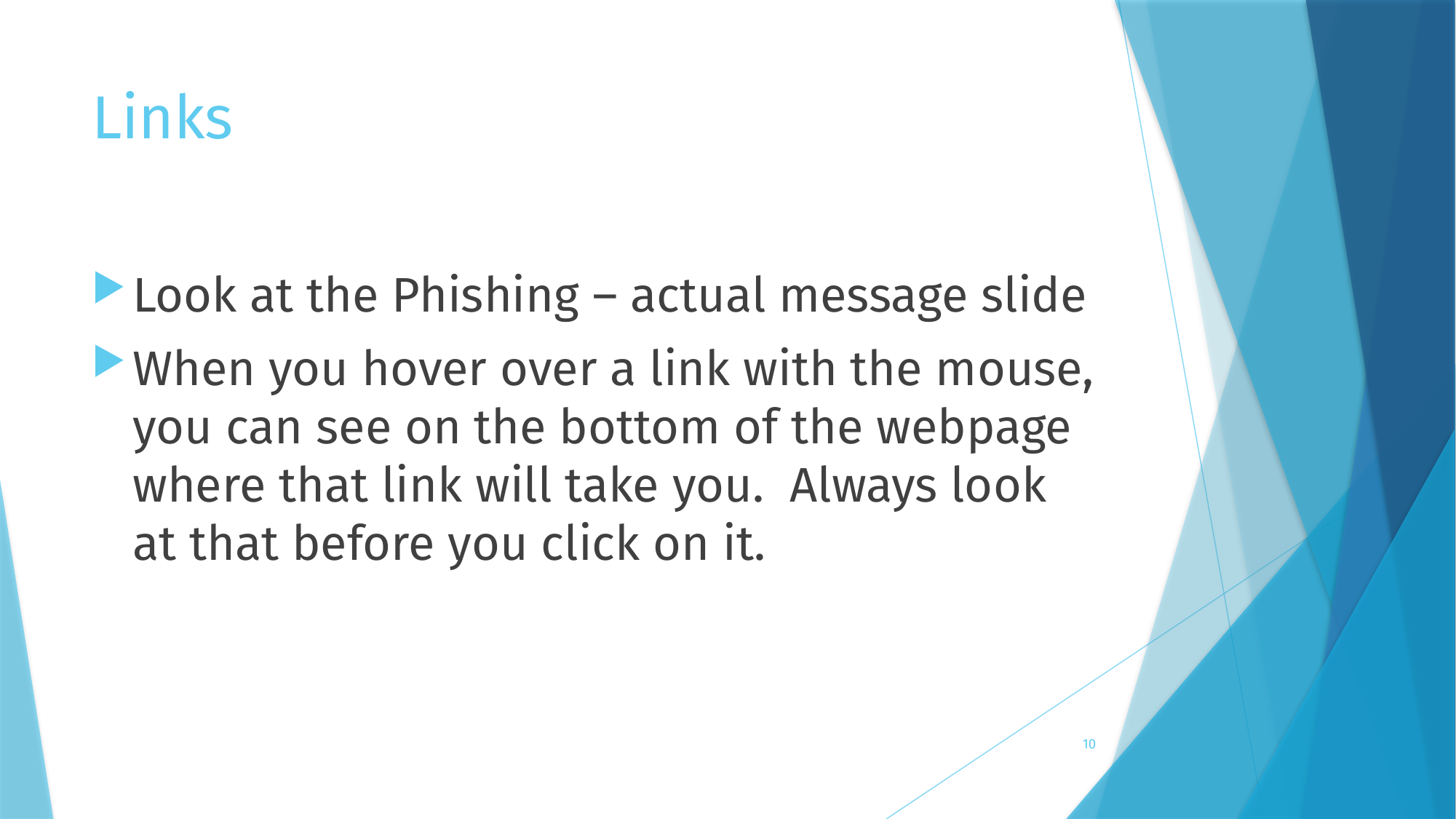

# Links
Look at the Phishing – actual message slide
When you hover over a link with the mouse, you can see on the bottom of the webpage where that link will take you.  Always look at that before you click on it.

10